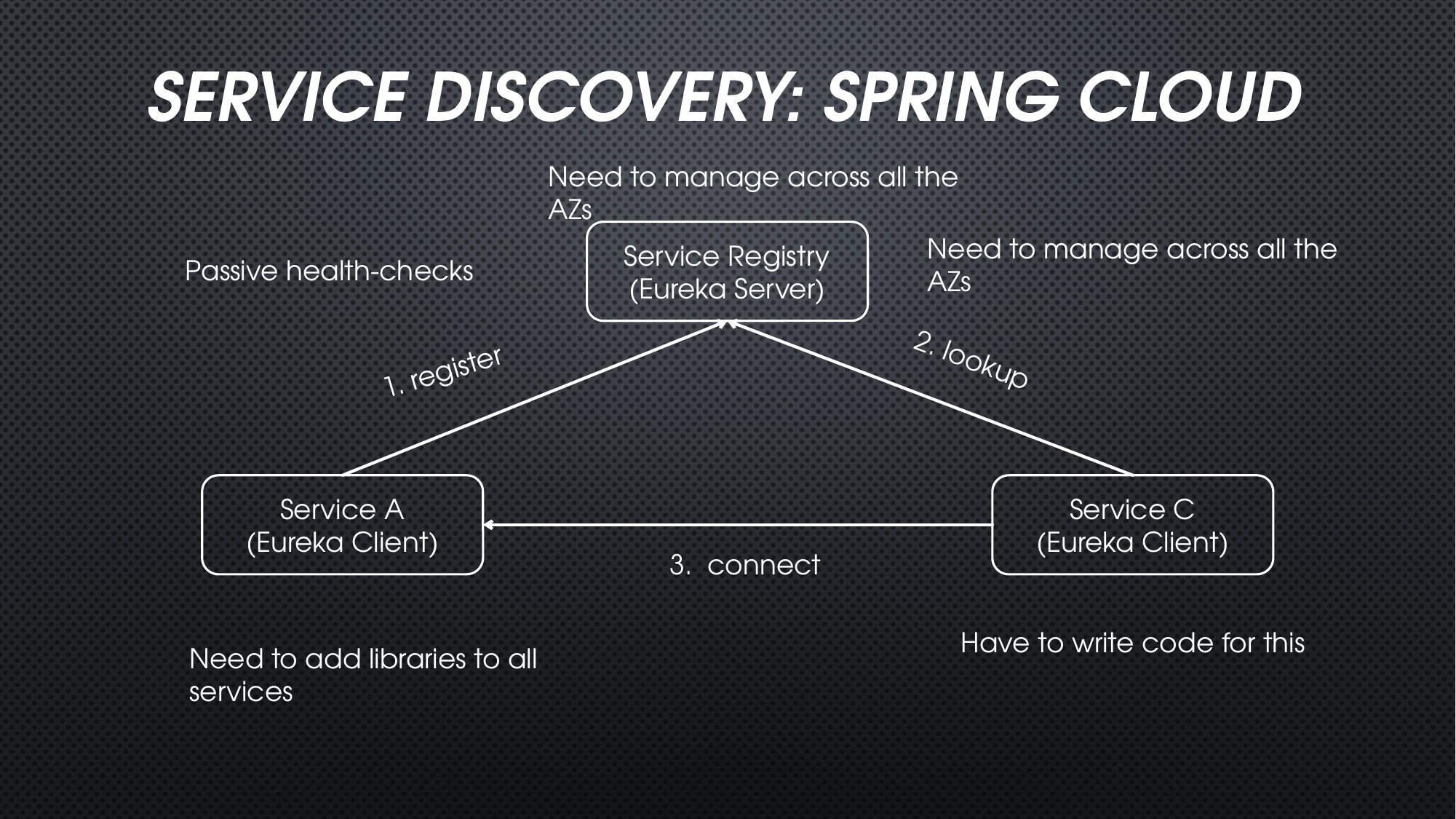

# Service discovery: Spring Cloud
Need to manage across all the AZs
Service Registry
(Eureka Server)
Need to manage across all the AZs
Passive health-checks
2. lookup
1. register
Service A
(Eureka Client)
Service C
(Eureka Client)
3.  connect
Have to write code for this
Need to add libraries to all services